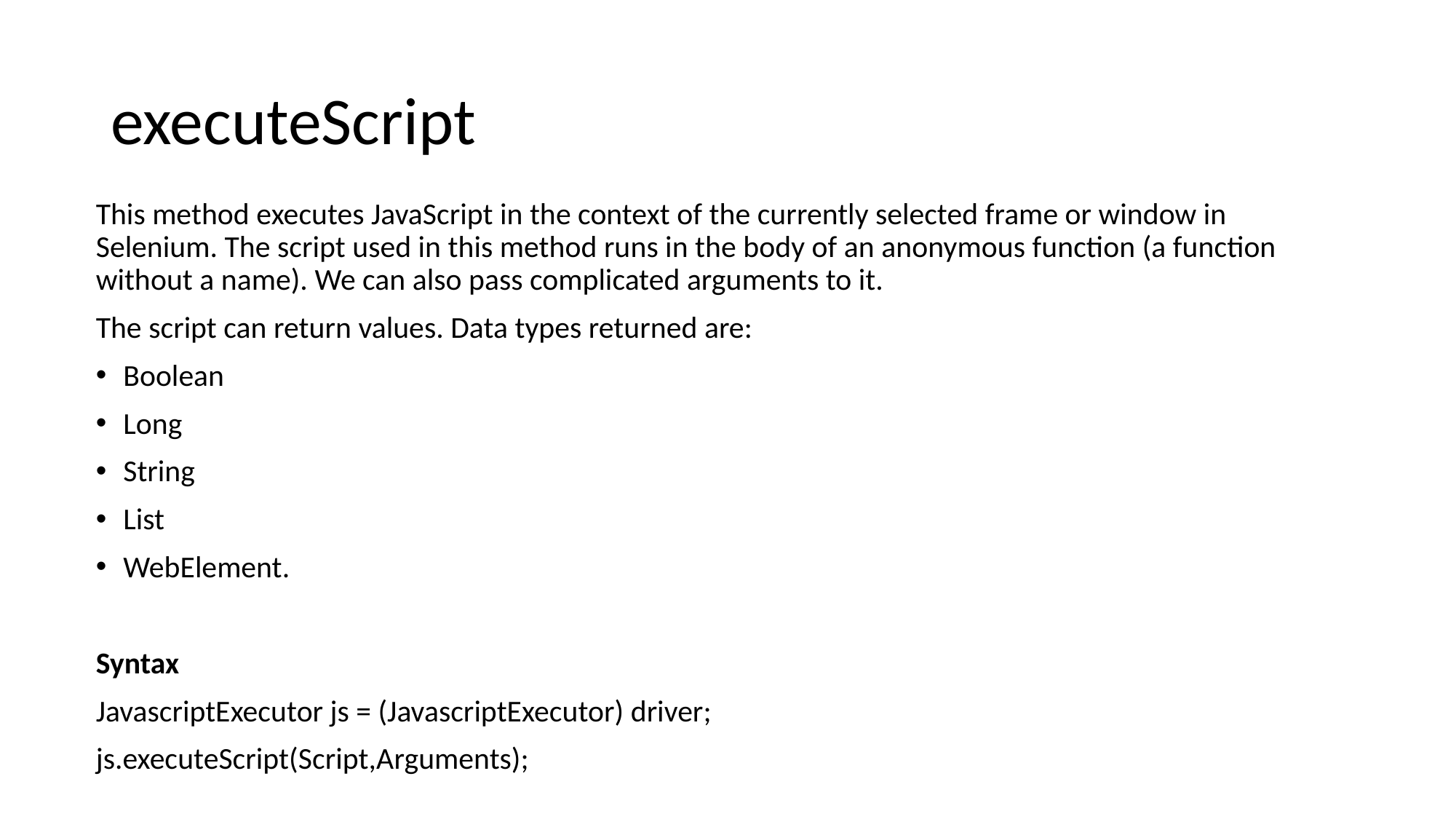

# executeScript
This method executes JavaScript in the context of the currently selected frame or window in Selenium. The script used in this method runs in the body of an anonymous function (a function without a name). We can also pass complicated arguments to it.
The script can return values. Data types returned are:
Boolean
Long
String
List
WebElement.

Syntax
JavascriptExecutor js = (JavascriptExecutor) driver;
js.executeScript(Script,Arguments);